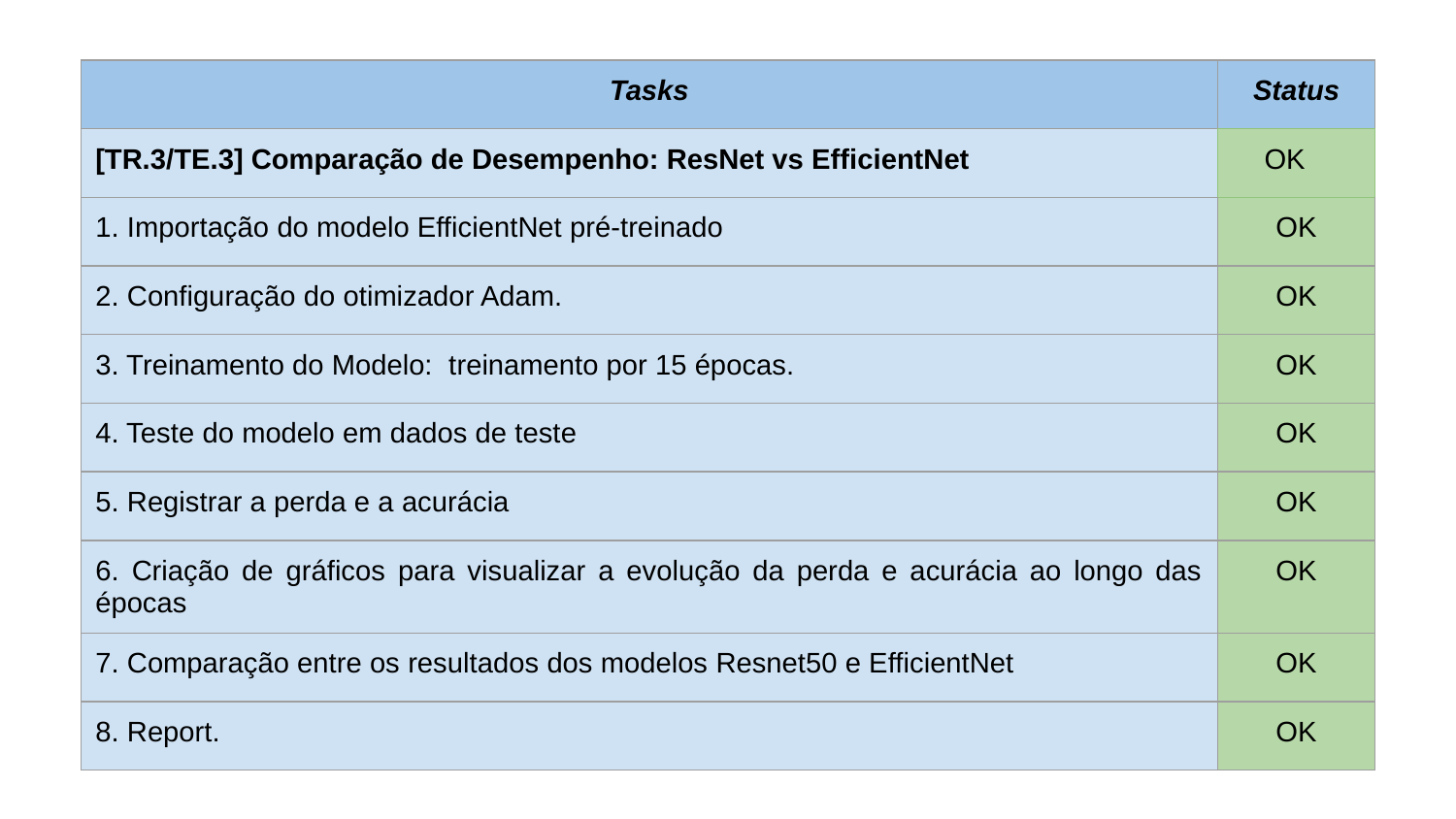

| Tasks | Status |
| --- | --- |
| [TR.3/TE.3] Comparação de Desempenho: ResNet vs EfficientNet | OK |
| 1. Importação do modelo EfficientNet pré-treinado | OK |
| 2. Configuração do otimizador Adam. | OK |
| 3. Treinamento do Modelo: treinamento por 15 épocas. | OK |
| 4. Teste do modelo em dados de teste | OK |
| 5. Registrar a perda e a acurácia | OK |
| 6. Criação de gráficos para visualizar a evolução da perda e acurácia ao longo das épocas | OK |
| 7. Comparação entre os resultados dos modelos Resnet50 e EfficientNet | OK |
| 8. Report. | OK |